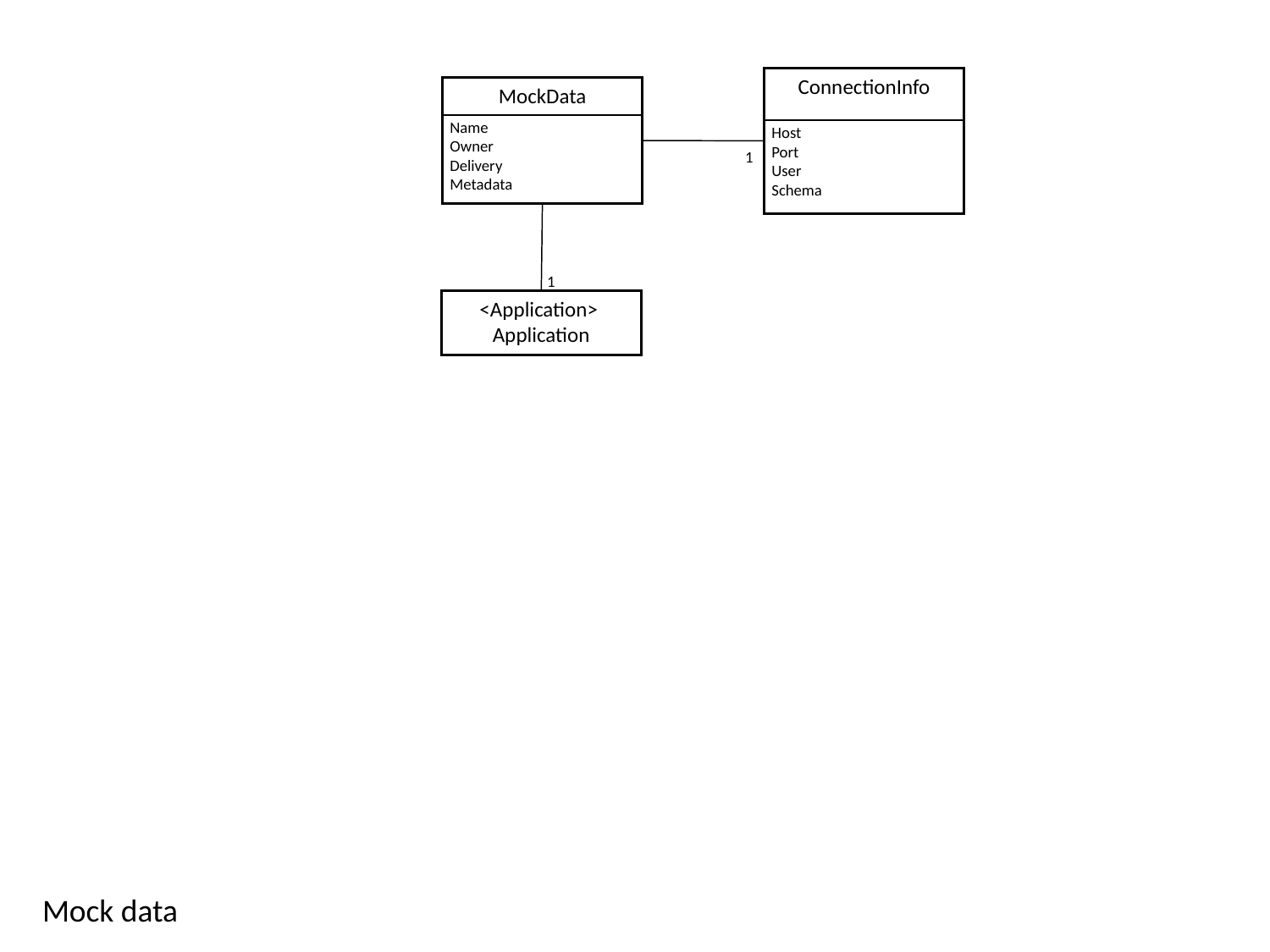

ConnectionInfo
Host
Port
User
Schema

MockData
Name
Owner
Delivery
Metadata
1
1
<Application>
Application
Mock data